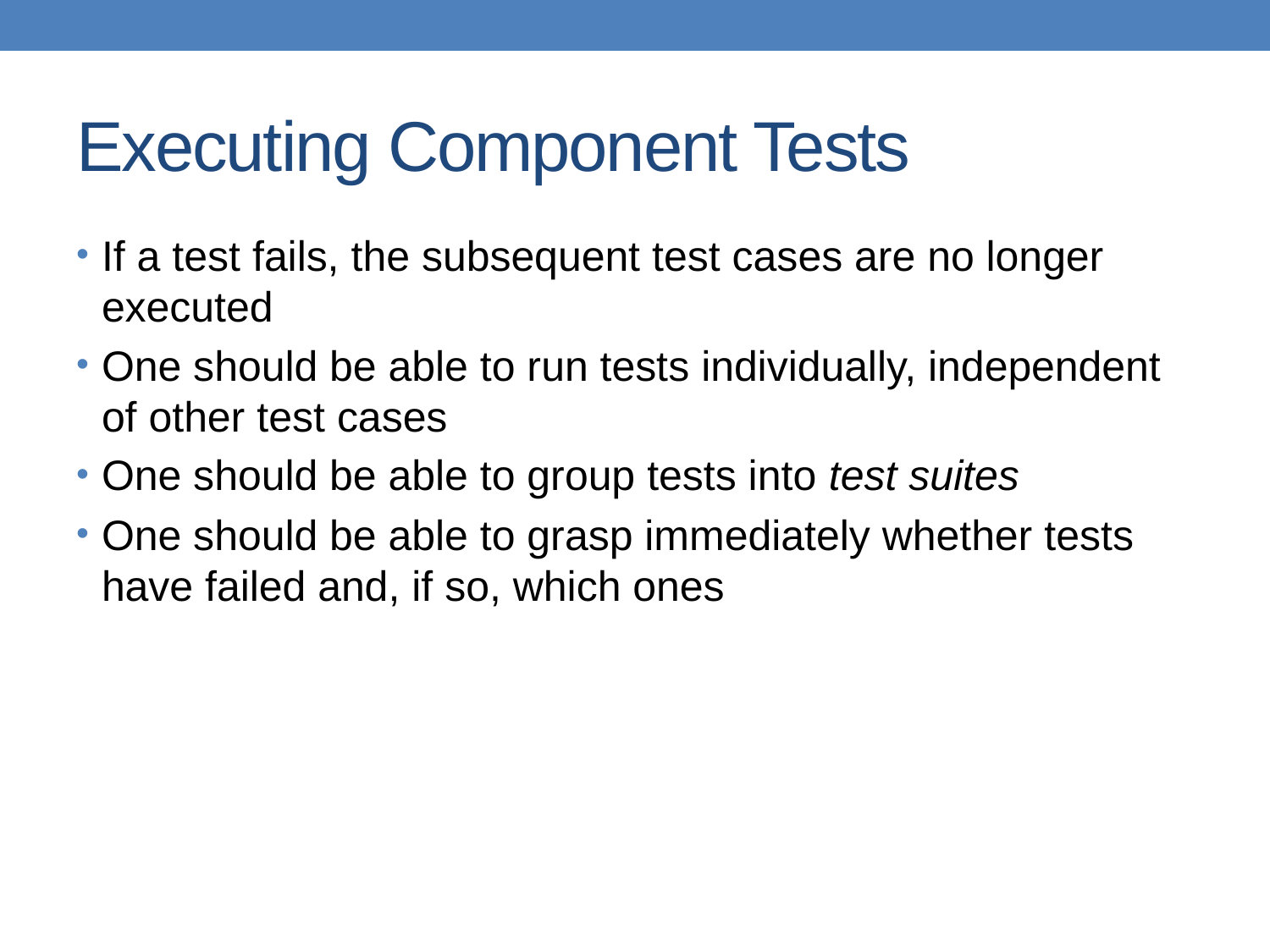

18
# Executing Component Tests
If a test fails, the subsequent test cases are no longer executed
One should be able to run tests individually, independent of other test cases
One should be able to group tests into test suites
One should be able to grasp immediately whether tests have failed and, if so, which ones